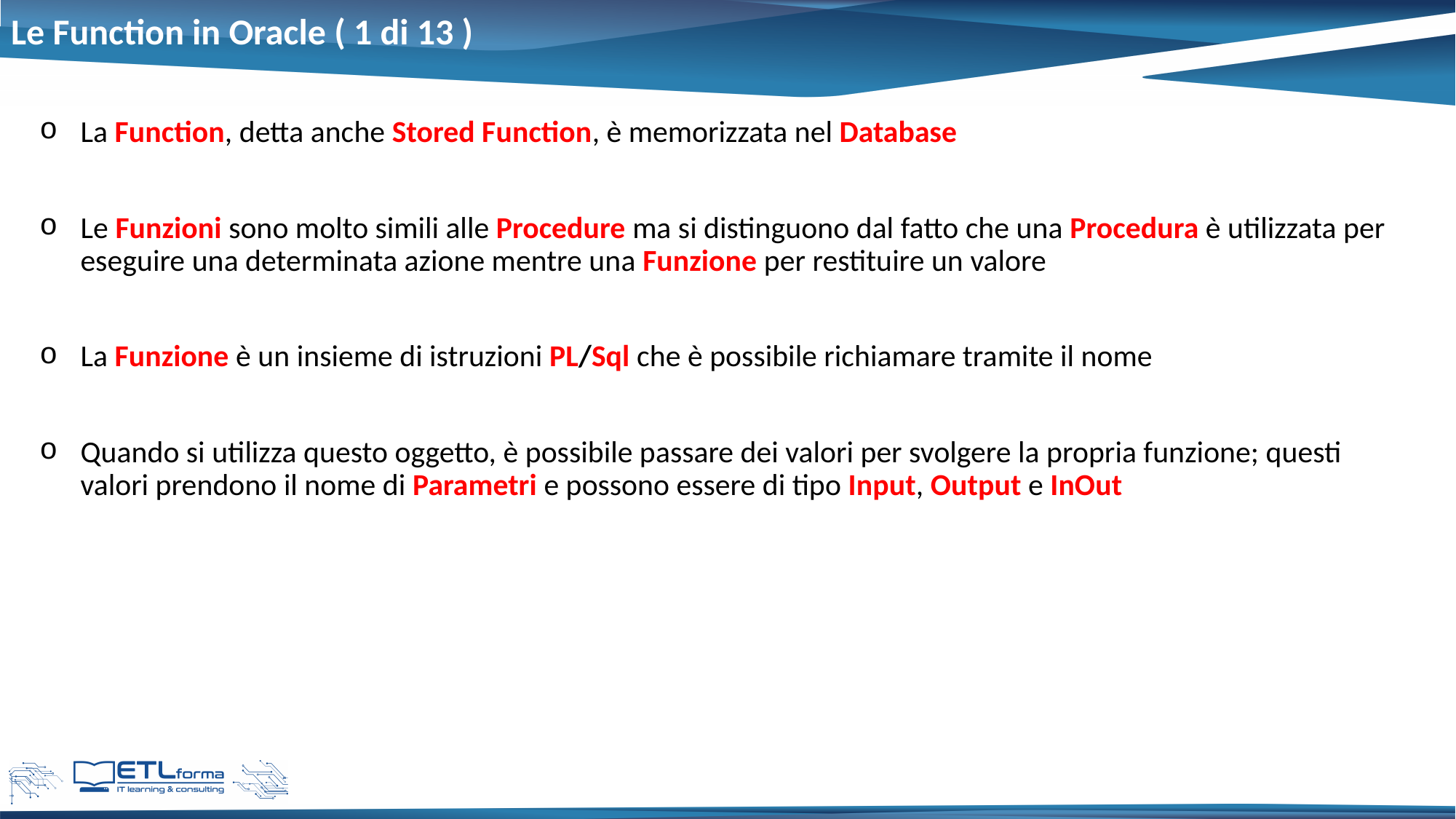

# Le Function in Oracle ( 1 di 13 )
La Function, detta anche Stored Function, è memorizzata nel Database

Le Funzioni sono molto simili alle Procedure ma si distinguono dal fatto che una Procedura è utilizzata per eseguire una determinata azione mentre una Funzione per restituire un valore

La Funzione è un insieme di istruzioni PL/Sql che è possibile richiamare tramite il nome

Quando si utilizza questo oggetto, è possibile passare dei valori per svolgere la propria funzione; questi valori prendono il nome di Parametri e possono essere di tipo Input, Output e InOut